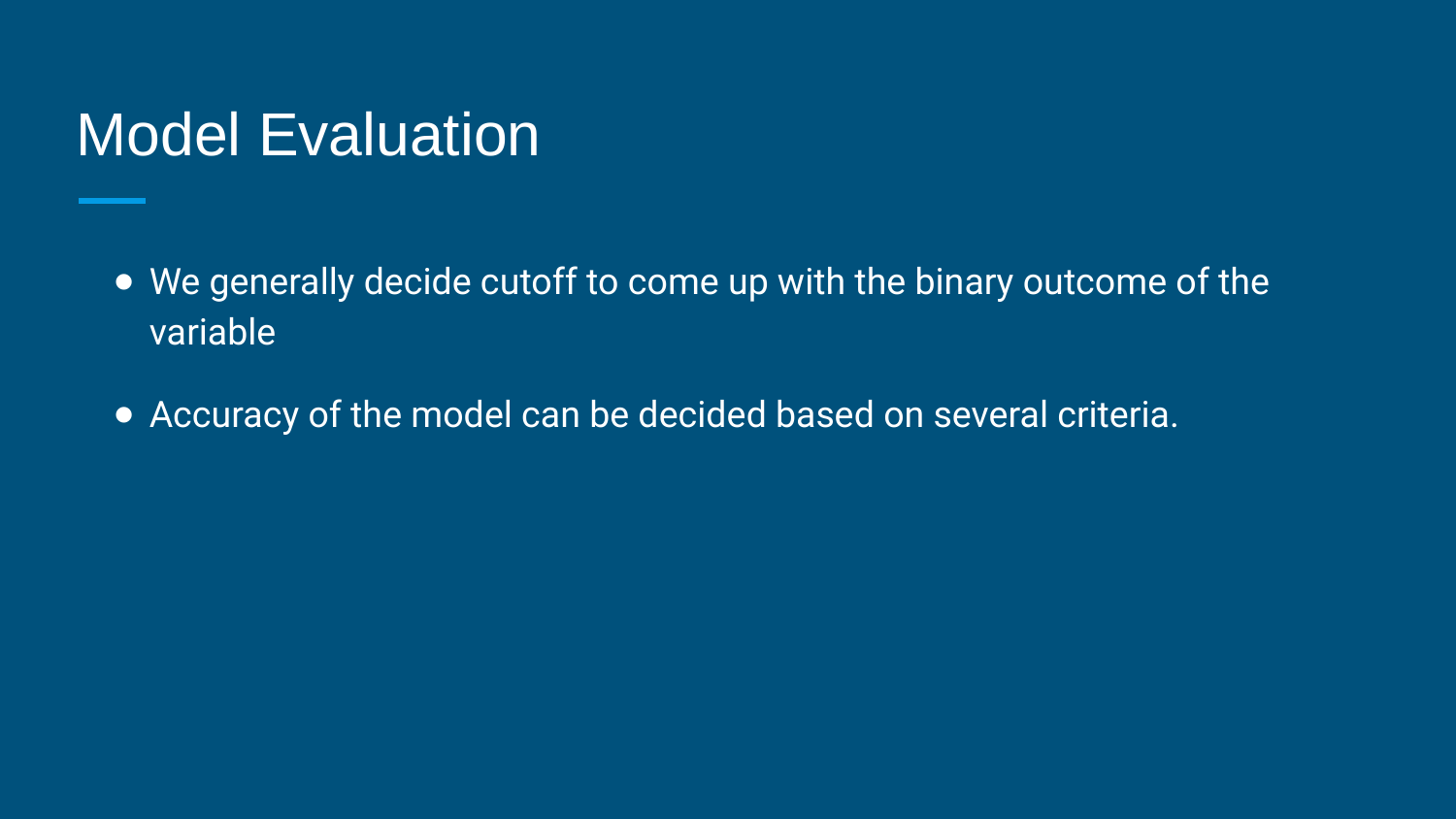

# Model Evaluation
We generally decide cutoff to come up with the binary outcome of the variable
Accuracy of the model can be decided based on several criteria.